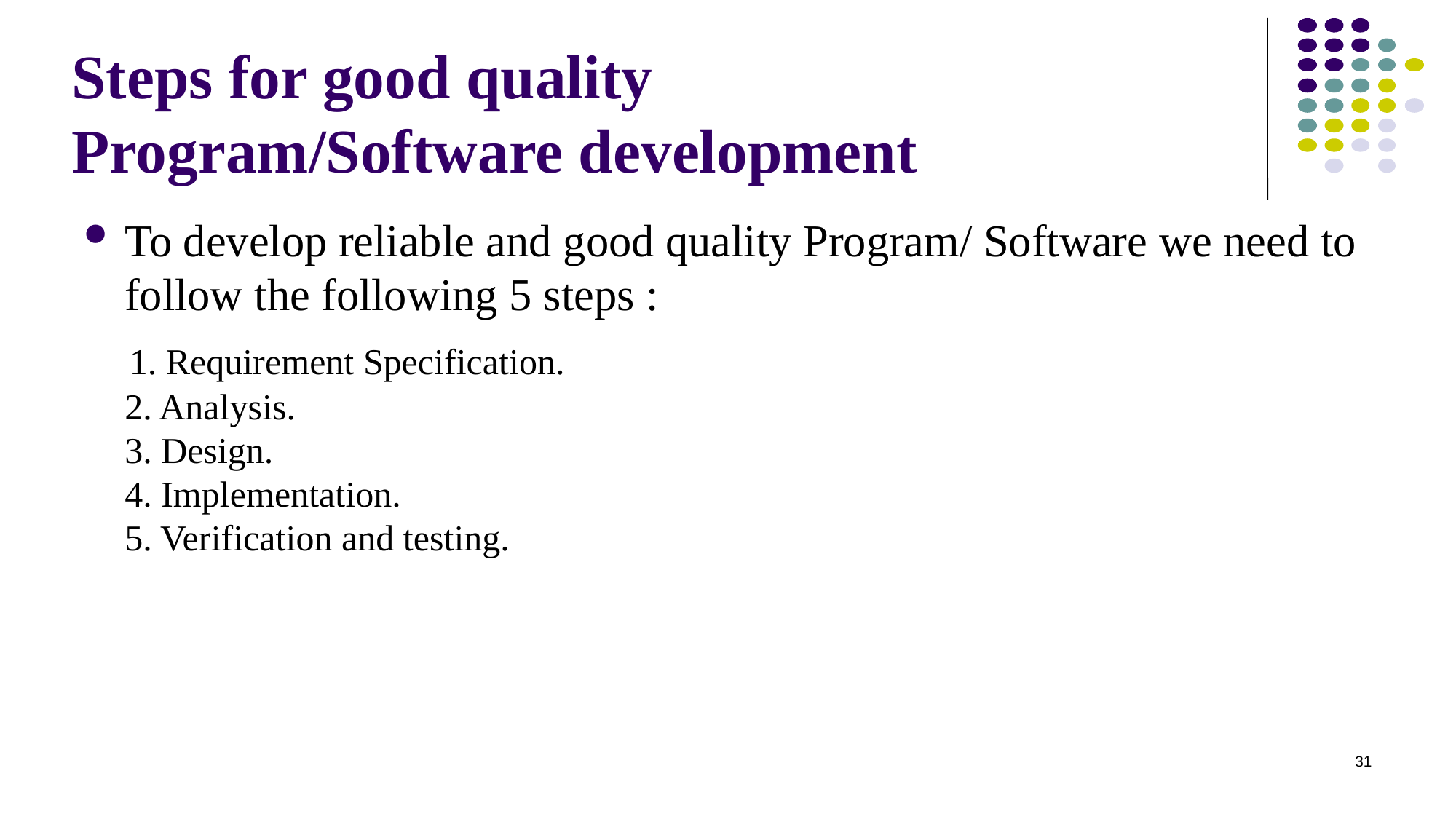

# Steps for good quality Program/Software development
To develop reliable and good quality Program/ Software we need to follow the following 5 steps :
    1. Requirement Specification.
2. Analysis.
3. Design.
4. Implementation.
5. Verification and testing.
31